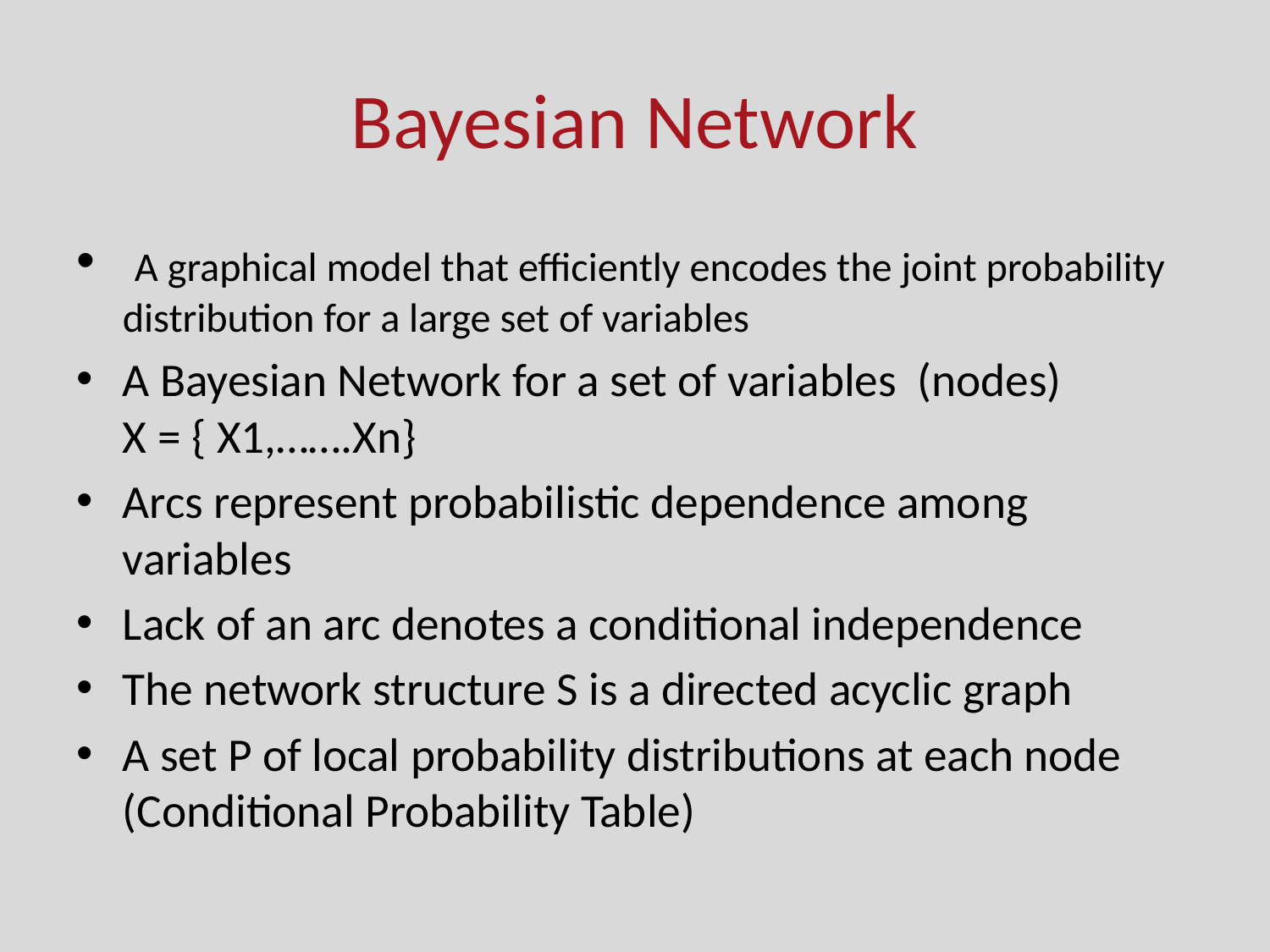

# Bayesian Network
 A graphical model that efficiently encodes the joint probability distribution for a large set of variables
A Bayesian Network for a set of variables  (nodes)
X = { X1,…….Xn}
Arcs represent probabilistic dependence among variables
Lack of an arc denotes a conditional independence
The network structure S is a directed acyclic graph
A set P of local probability distributions at each node (Conditional Probability Table)